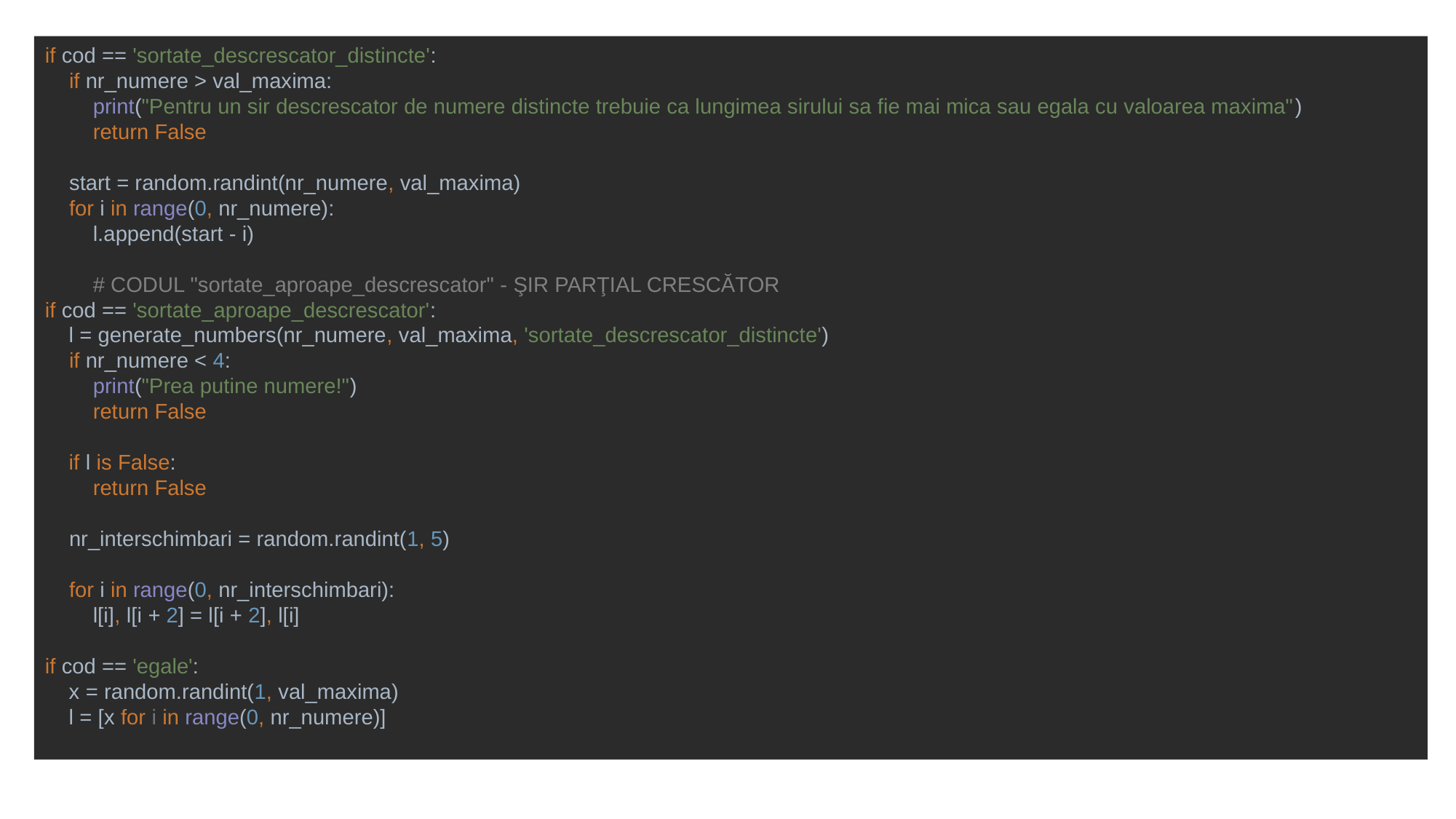

if cod == 'sortate_descrescator_distincte':
    if nr_numere > val_maxima:
        print("Pentru un sir descrescator de numere distincte trebuie ca lungimea sirului sa fie mai mica sau egala cu valoarea maxima")
        return False
    start = random.randint(nr_numere, val_maxima)
    for i in range(0, nr_numere):
        l.append(start - i)
        # CODUL "sortate_aproape_descrescator" - ŞIR PARŢIAL CRESCĂTOR
if cod == 'sortate_aproape_descrescator':
    l = generate_numbers(nr_numere, val_maxima, 'sortate_descrescator_distincte')
    if nr_numere < 4:
        print("Prea putine numere!")
        return False
    if l is False:
        return False
    nr_interschimbari = random.randint(1, 5)
    for i in range(0, nr_interschimbari):
        l[i], l[i + 2] = l[i + 2], l[i]
if cod == 'egale':
    x = random.randint(1, val_maxima)
    l = [x for i in range(0, nr_numere)]